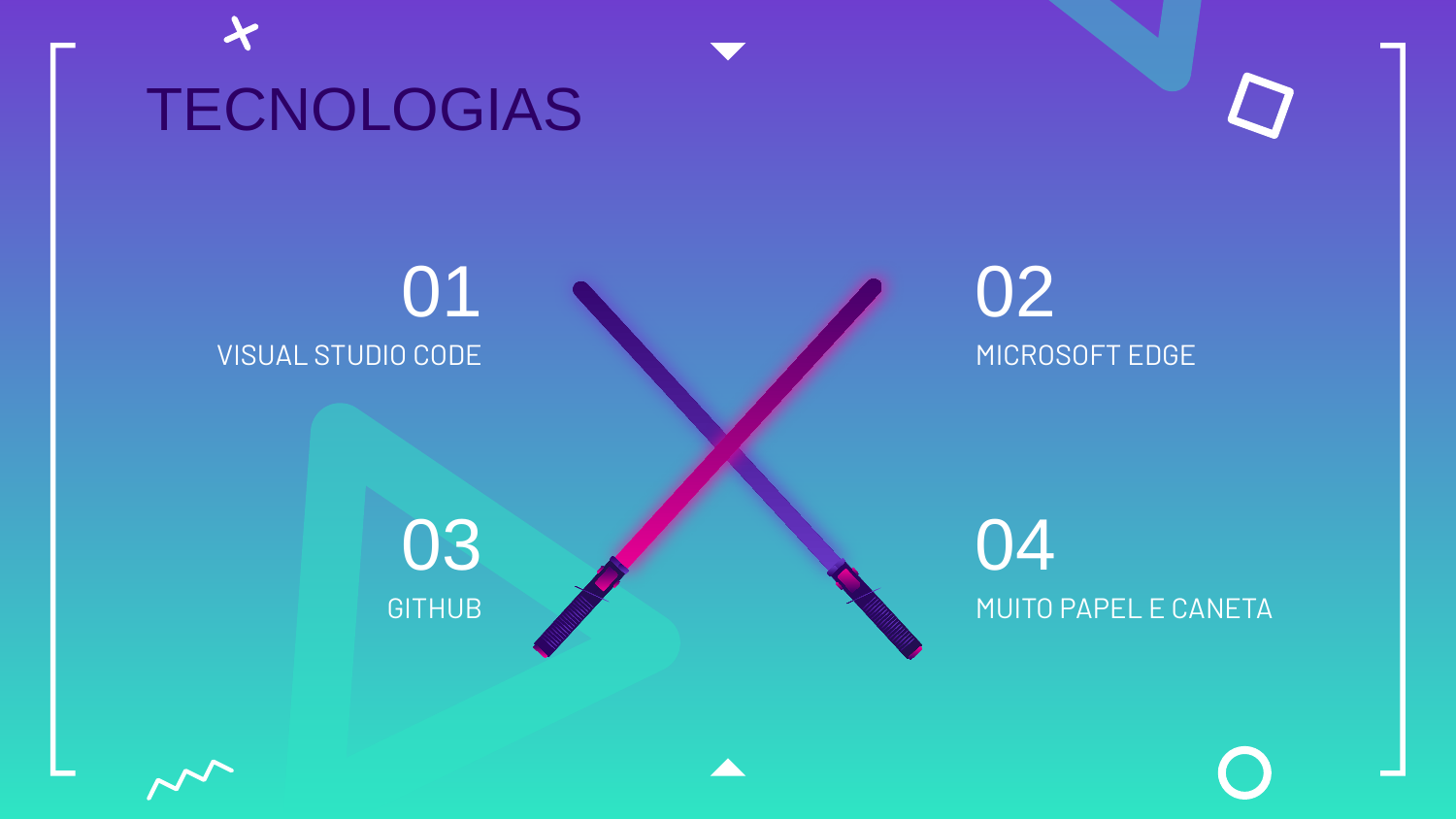

# TECNOLOGIAS
01
02

VISUAL STUDIO CODE
MICROSOFT EDGE
04
03
GITHUB
MUITO PAPEL E CANETA